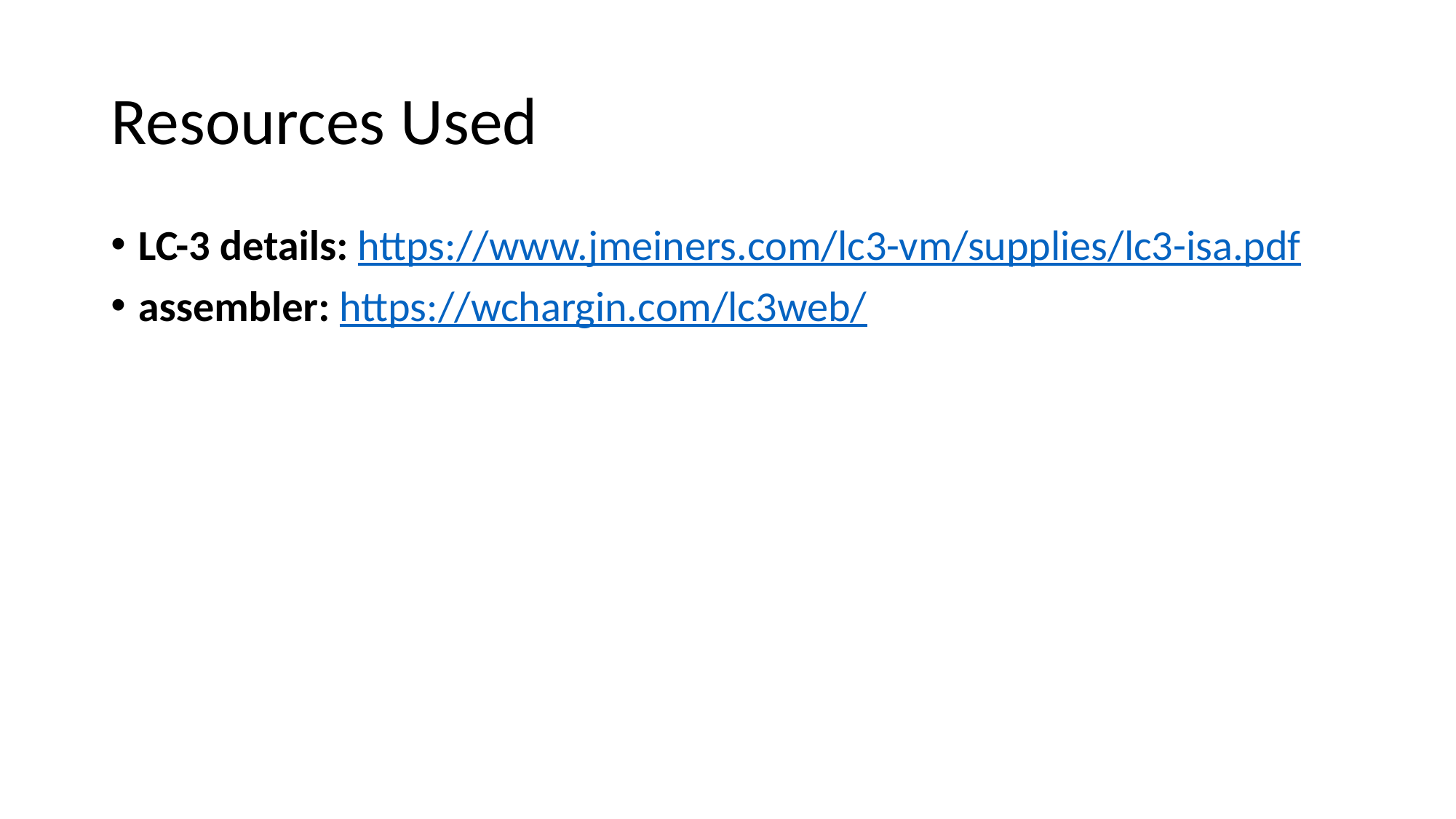

# Resources Used
LC-3 details: https://www.jmeiners.com/lc3-vm/supplies/lc3-isa.pdf
assembler: https://wchargin.com/lc3web/